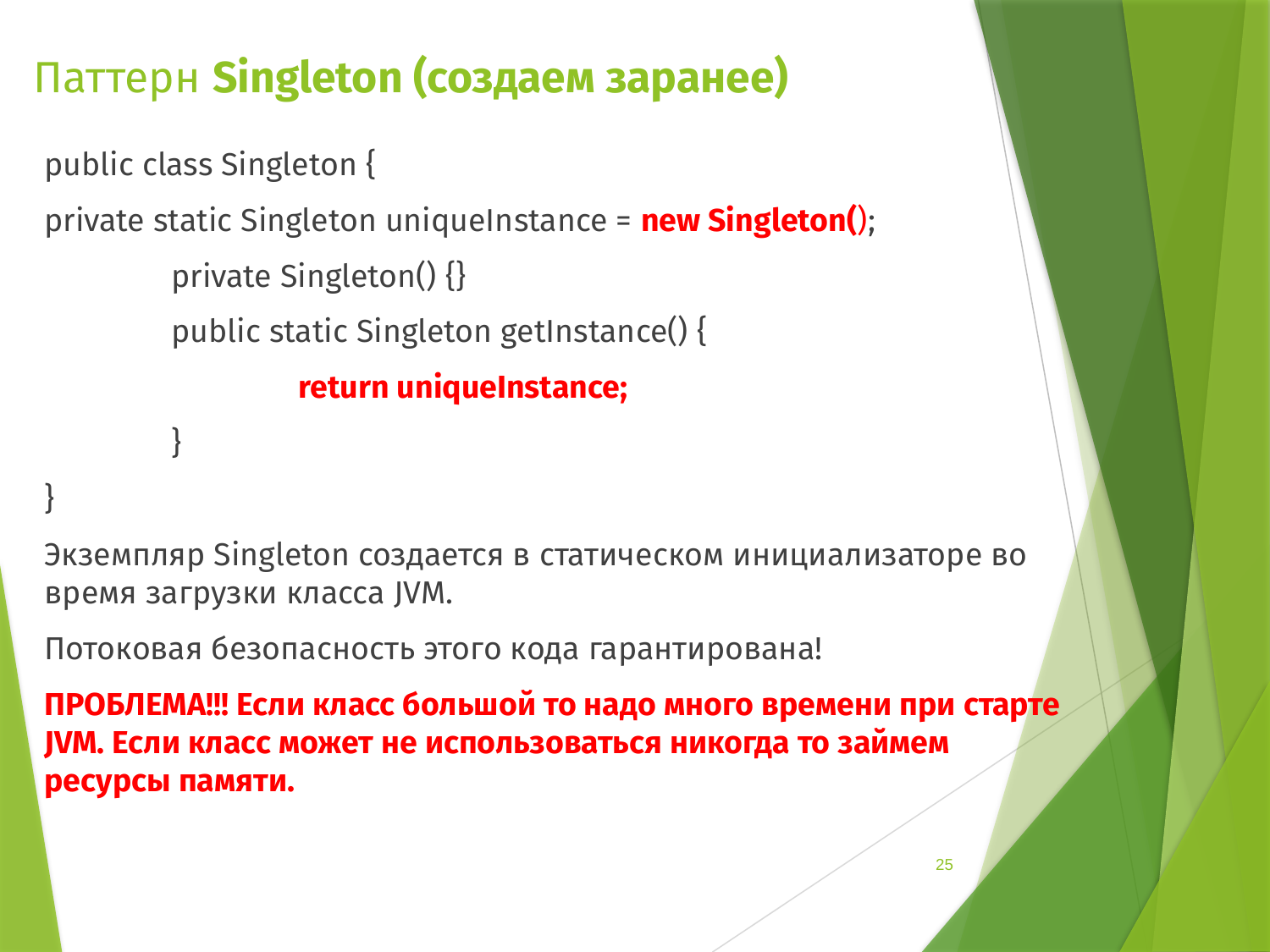

# Паттерн Singleton (создаем заранее)
public class Singleton {
private static Singleton uniqueInstance = new Singleton();
	private Singleton() {}
	public static Singleton getInstance() {
		return uniqueInstance;
	}
}
Экземпляр Singleton создается в статическом инициализаторе во время загрузки класса JVM.
Потоковая безопасность этого кода гарантирована!
ПРОБЛЕМА!!! Если класс большой то надо много времени при старте JVM. Если класс может не использоваться никогда то займем ресурсы памяти.
25